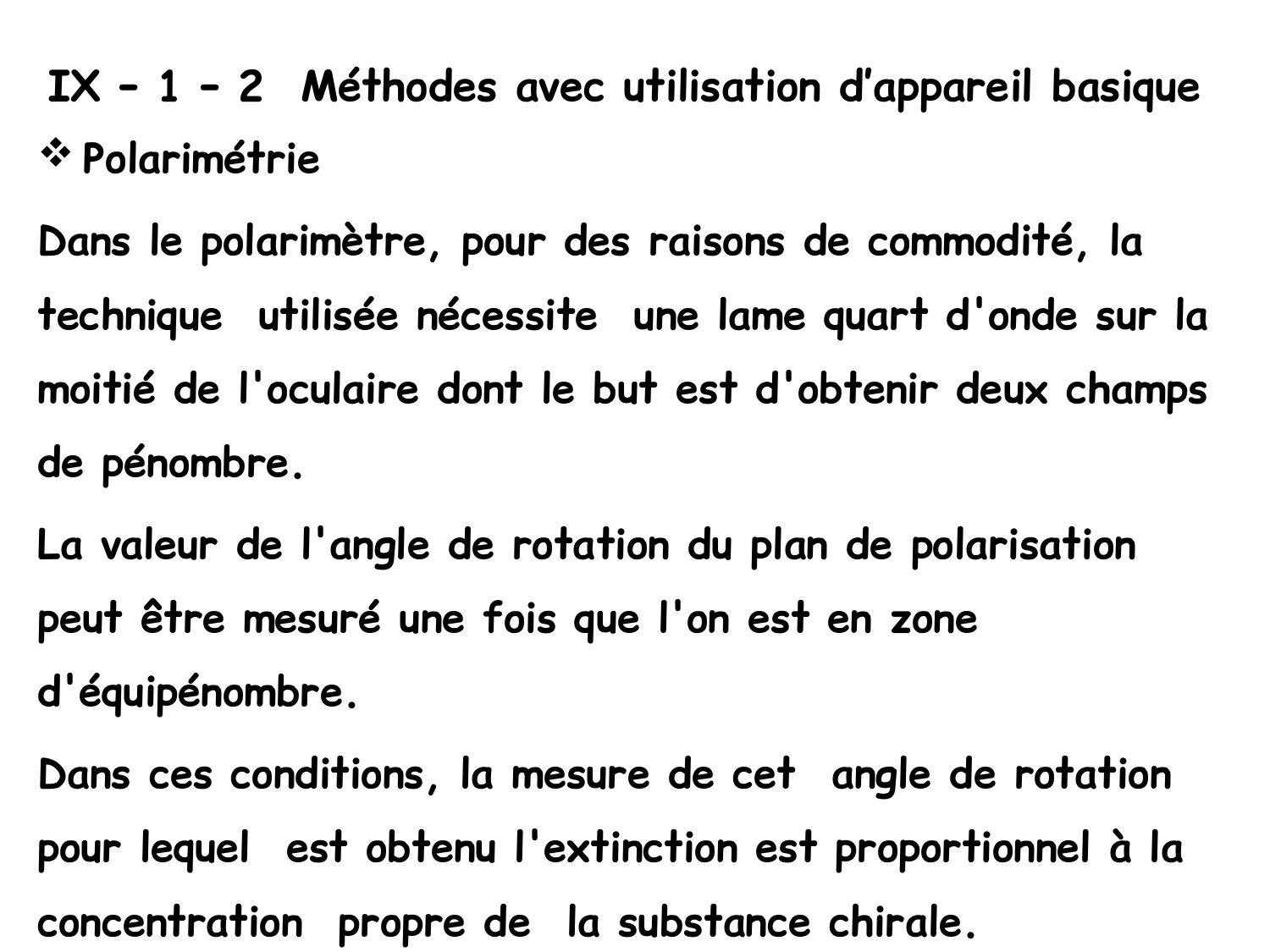

IX – 1 – 2  Méthodes avec utilisation d’appareil basique
Polarimétrie
Dans le polarimètre, pour des raisons de commodité, la technique  utilisée nécessite  une lame quart d'onde sur la moitié de l'oculaire dont le but est d'obtenir deux champs de pénombre.
La valeur de l'angle de rotation du plan de polarisation peut être mesuré une fois que l'on est en zone d'équipénombre.
Dans ces conditions, la mesure de cet  angle de rotation  pour lequel  est obtenu l'extinction est proportionnel à la concentration  propre de  la substance chirale.